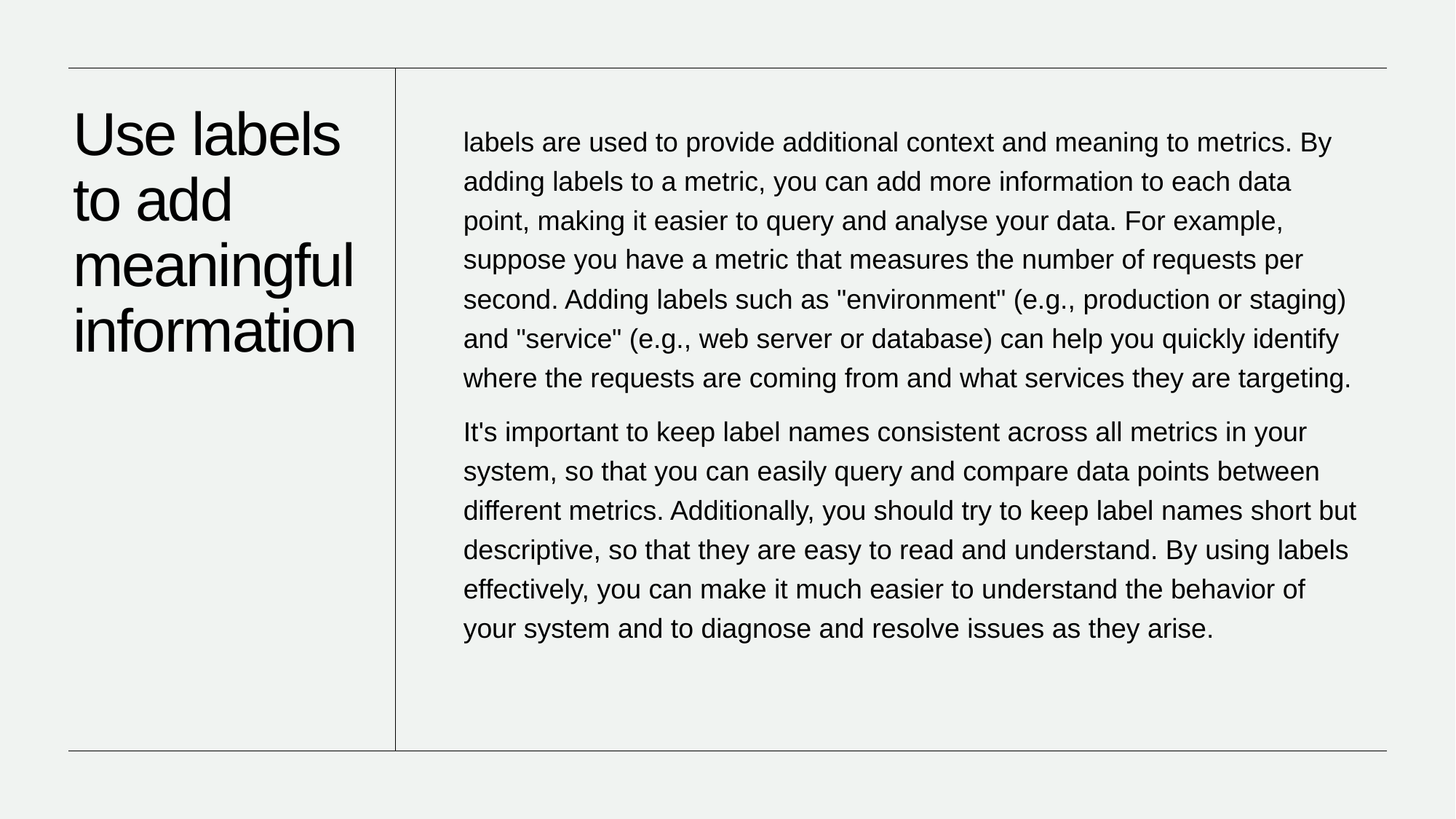

# Use labels to add meaningful information
labels are used to provide additional context and meaning to metrics. By adding labels to a metric, you can add more information to each data point, making it easier to query and analyse your data. For example, suppose you have a metric that measures the number of requests per second. Adding labels such as "environment" (e.g., production or staging) and "service" (e.g., web server or database) can help you quickly identify where the requests are coming from and what services they are targeting.
It's important to keep label names consistent across all metrics in your system, so that you can easily query and compare data points between different metrics. Additionally, you should try to keep label names short but descriptive, so that they are easy to read and understand. By using labels effectively, you can make it much easier to understand the behavior of your system and to diagnose and resolve issues as they arise.